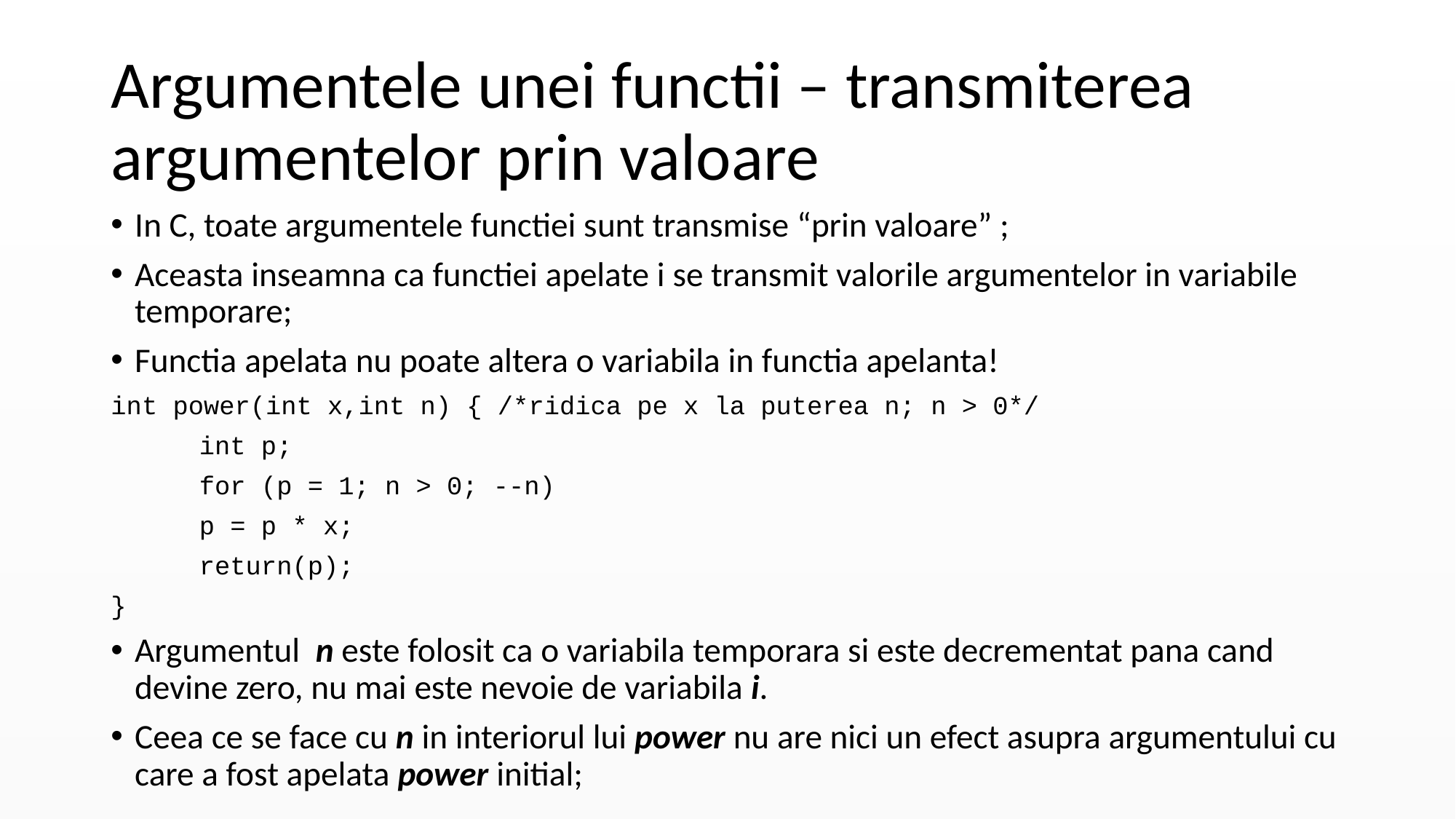

# Argumentele unei functii – transmiterea argumentelor prin valoare
In C, toate argumentele functiei sunt transmise “prin valoare” ;
Aceasta inseamna ca functiei apelate i se transmit valorile argumentelor in variabile temporare;
Functia apelata nu poate altera o variabila in functia apelanta!
int power(int x,int n) { /*ridica pe x la puterea n; n > 0*/
	int p;
	for (p = 1; n > 0; --n)
		p = p * x;
	return(p);
}
Argumentul  n este folosit ca o variabila temporara si este decrementat pana cand devine zero, nu mai este nevoie de variabila i.
Ceea ce se face cu n in interiorul lui power nu are nici un efect asupra argumentului cu care a fost apelata power initial;